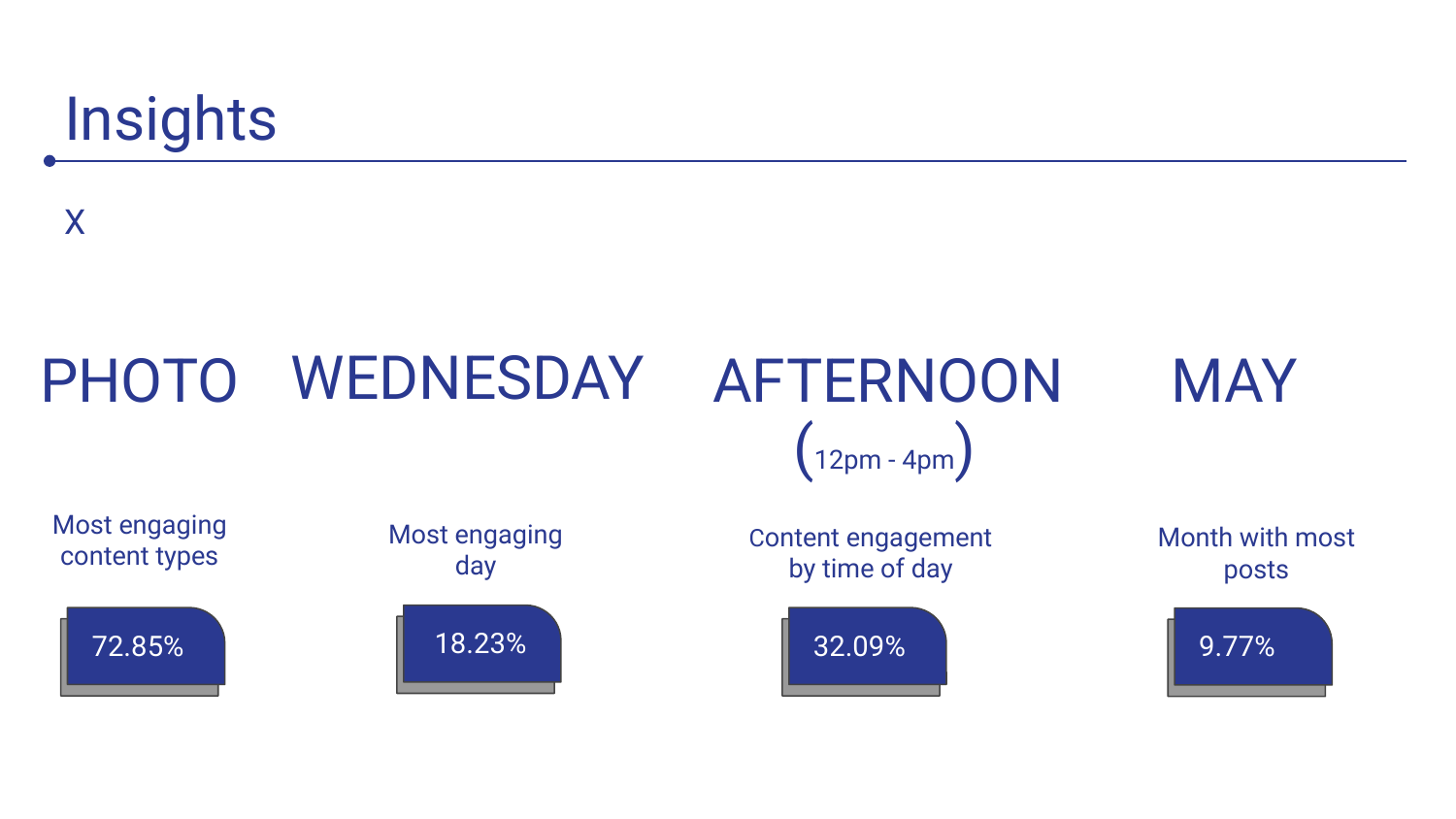

# Insights
X
WEDNESDAY
PHOTO
AFTERNOON
MAY
(12pm - 4pm)
Most engaging
content types
Most engaging day
Content engagement by time of day
Month with most posts

18.23%
32.09%
9.77%
72.85%